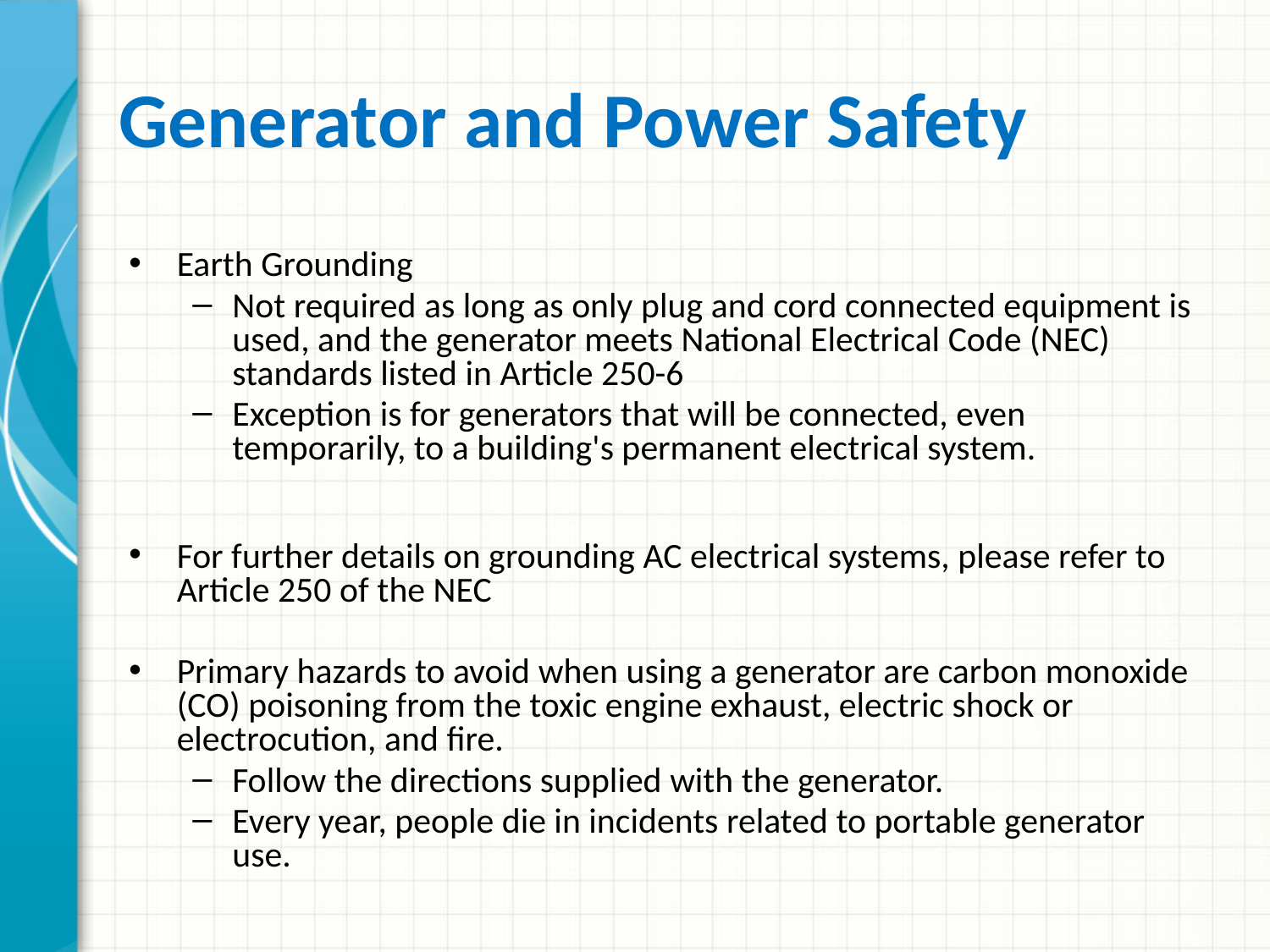

# Generator and Power Safety
Earth Grounding
Not required as long as only plug and cord connected equipment is used, and the generator meets National Electrical Code (NEC) standards listed in Article 250-6
Exception is for generators that will be connected, even temporarily, to a building's permanent electrical system.

For further details on grounding AC electrical systems, please refer to Article 250 of the NEC

Primary hazards to avoid when using a generator are carbon monoxide (CO) poisoning from the toxic engine exhaust, electric shock or electrocution, and fire.
Follow the directions supplied with the generator.
Every year, people die in incidents related to portable generator use.